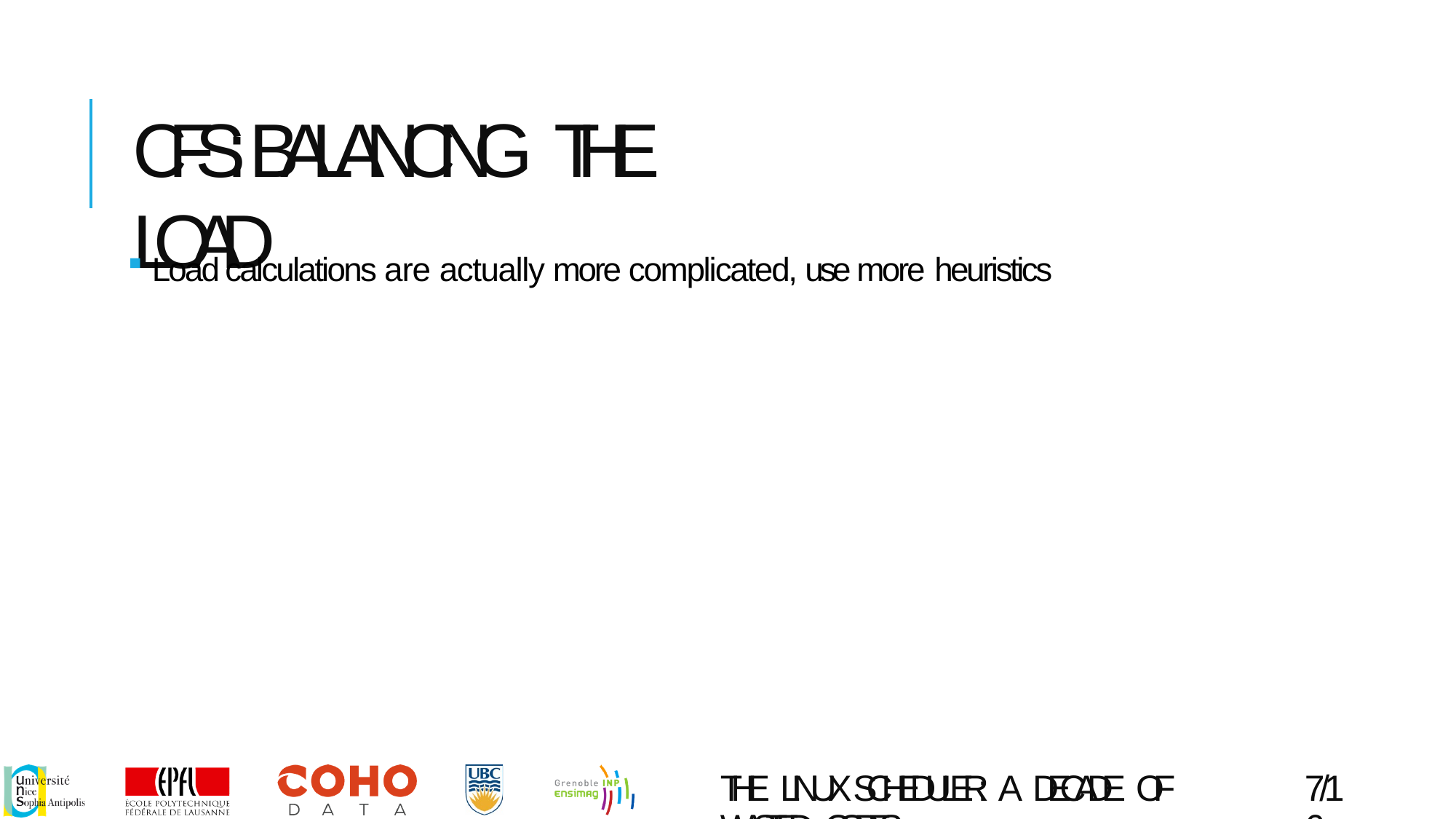

# CFS: BALANCING THE LOAD
Load calculations are actually more complicated, use more heuristics

THE LINUX SCHEDULER: A DECADE OF WASTED CORES
7/16